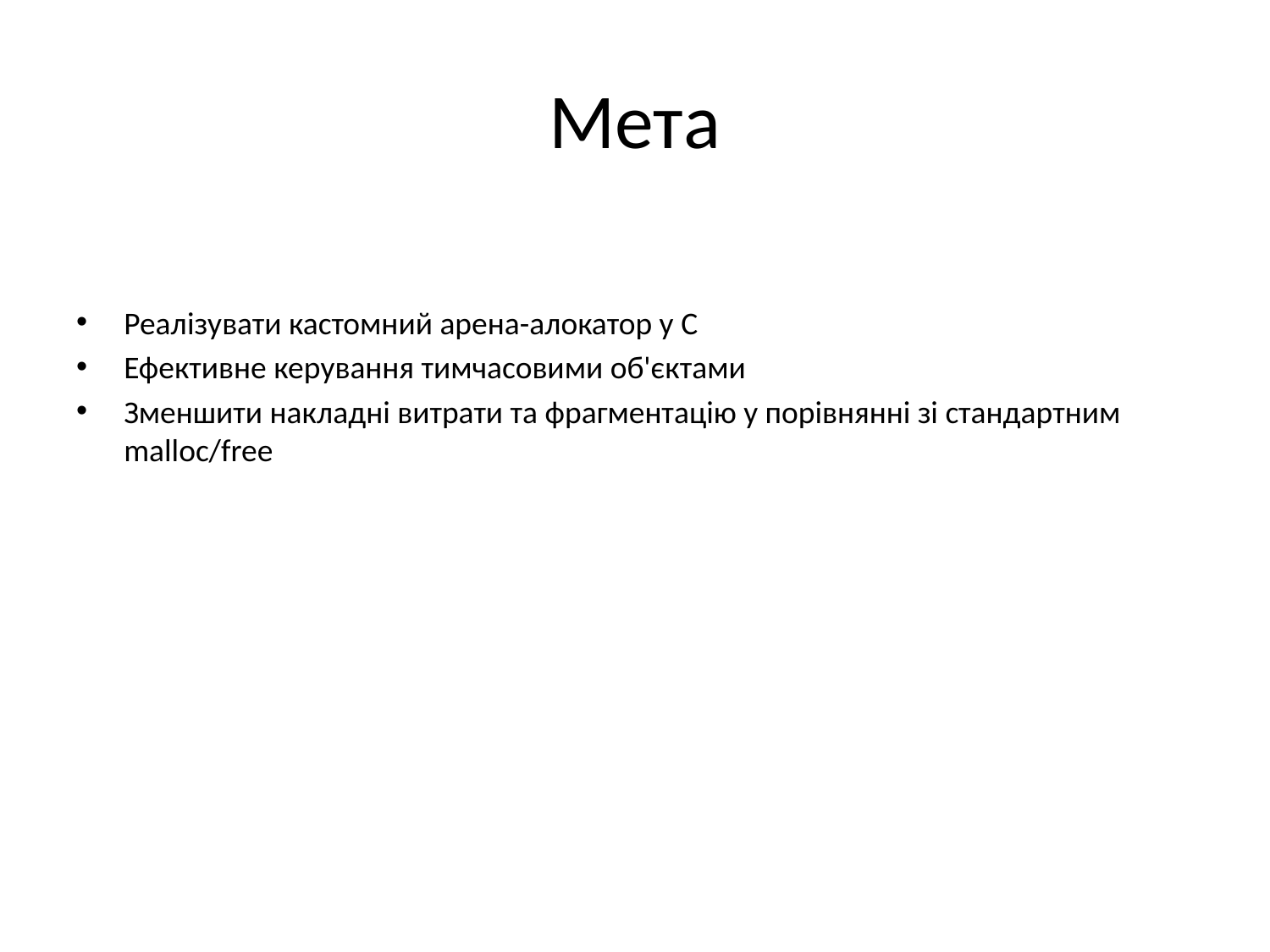

# Мета

Реалізувати кастомний арена-алокатор у C
Ефективне керування тимчасовими об'єктами
Зменшити накладні витрати та фрагментацію у порівнянні зі стандартним malloc/free